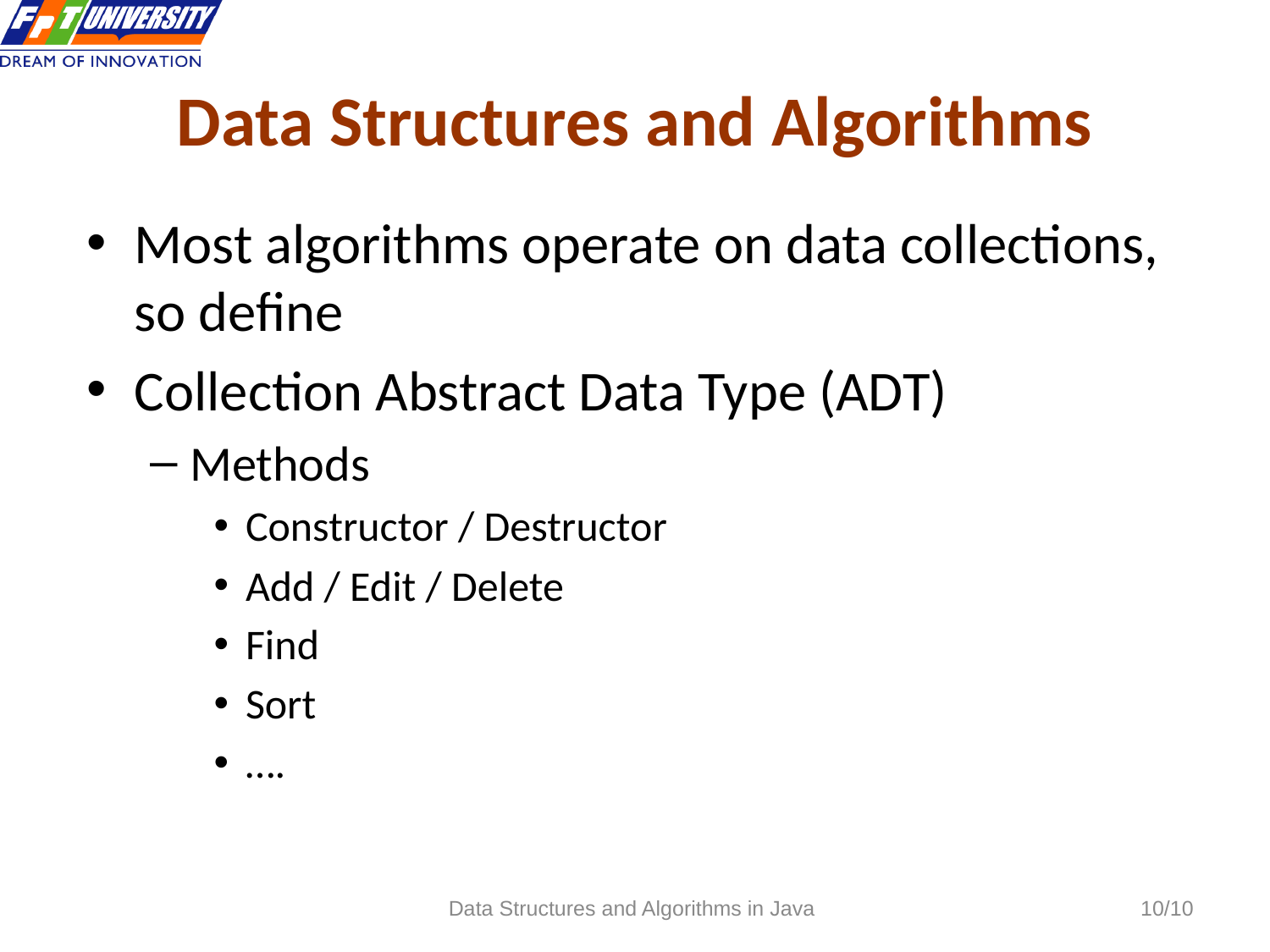

# Data Structures and Algorithms
Most algorithms operate on data collections, so define
Collection Abstract Data Type (ADT)
Methods
Constructor / Destructor
Add / Edit / Delete
Find
Sort
….
Data Structures and Algorithms in Java
10/10